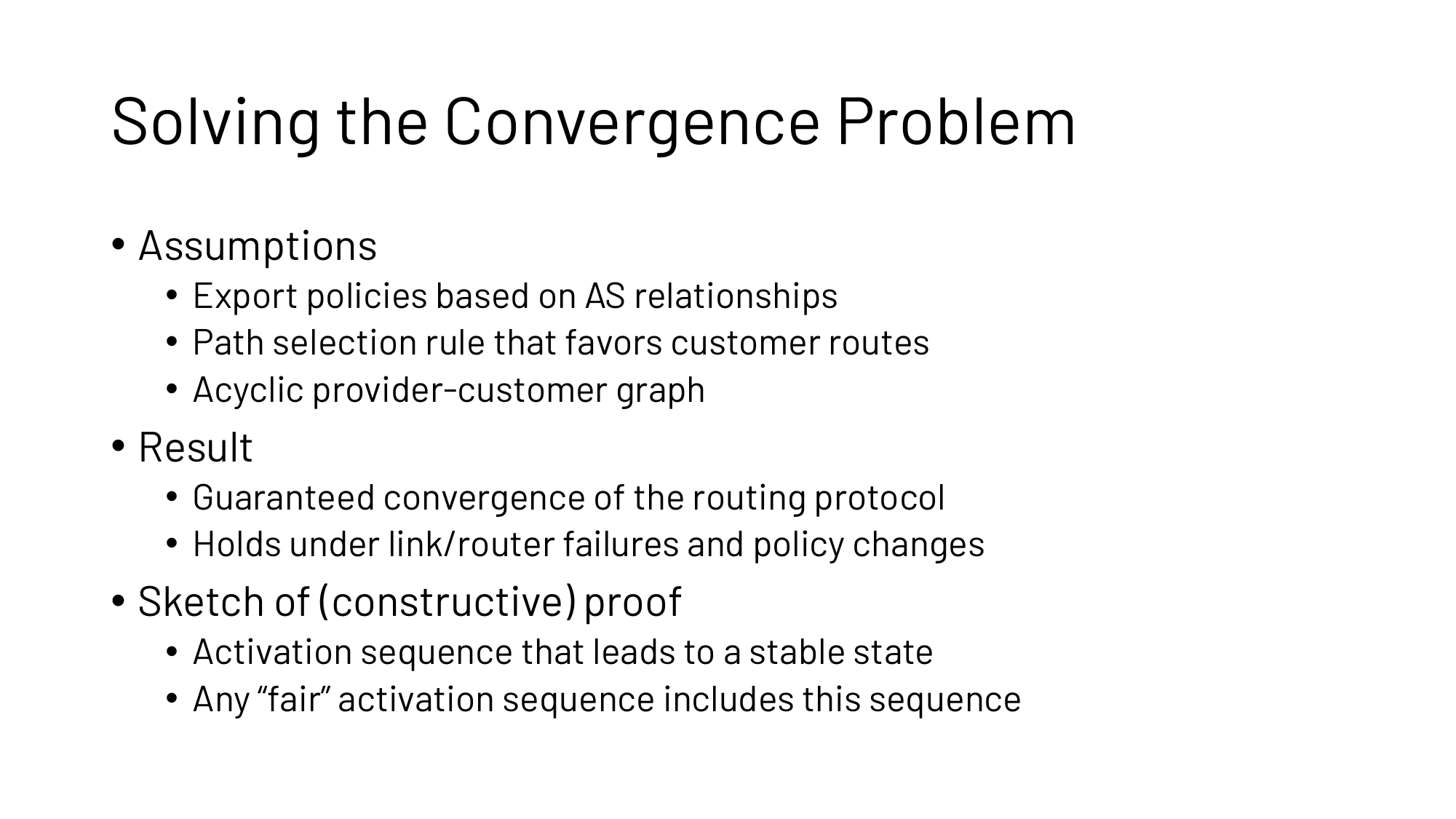

# Solving the Convergence Problem
Assumptions
Export policies based on AS relationships
Path selection rule that favors customer routes
Acyclic provider-customer graph
Result
Guaranteed convergence of the routing protocol
Holds under link/router failures and policy changes
Sketch of (constructive) proof
Activation sequence that leads to a stable state
Any “fair” activation sequence includes this sequence